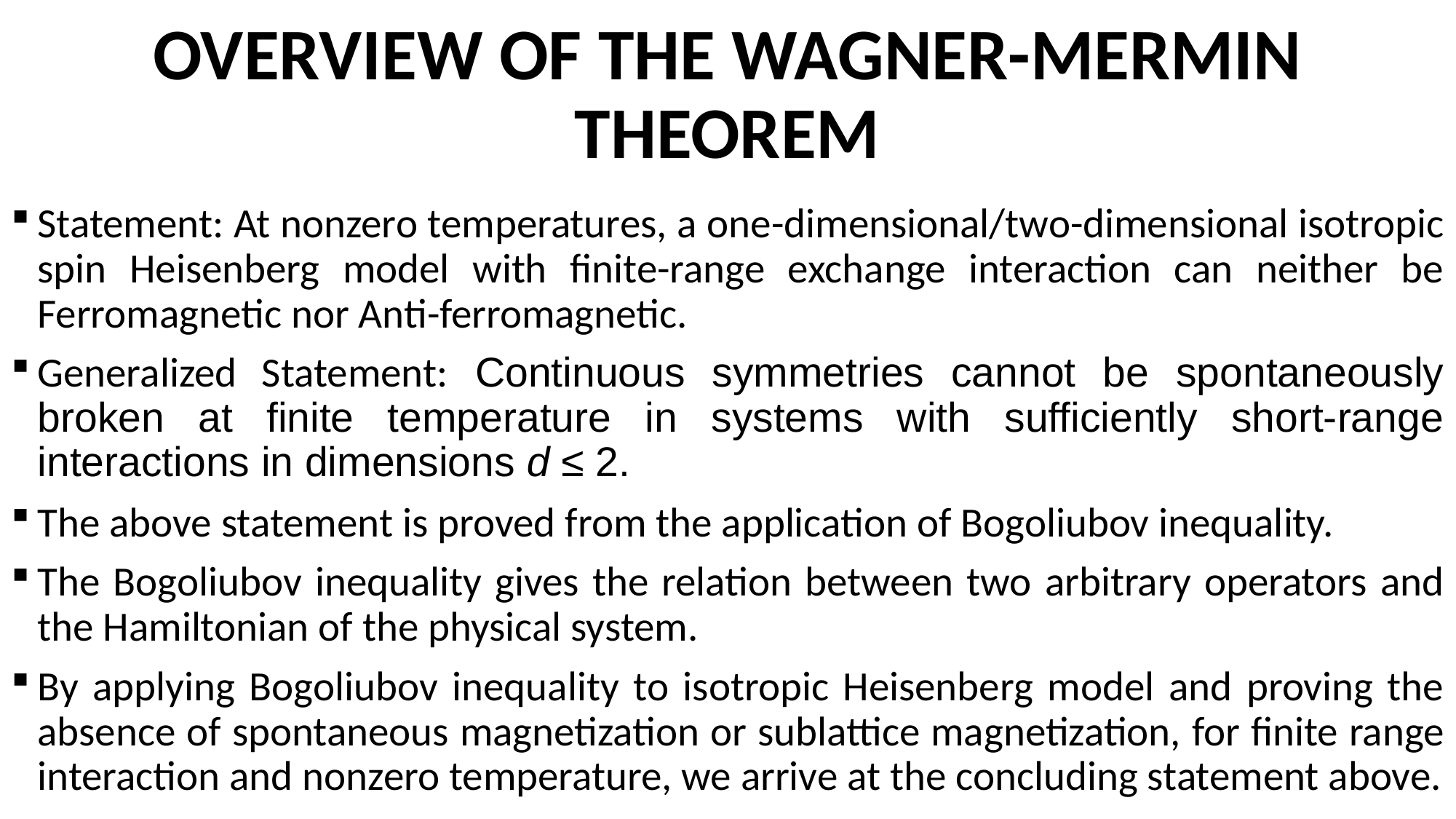

# OVERVIEW OF THE WAGNER-MERMIN THEOREM
Statement: At nonzero temperatures, a one-dimensional/two-dimensional isotropic spin Heisenberg model with finite-range exchange interaction can neither be Ferromagnetic nor Anti-ferromagnetic.
Generalized Statement: Continuous symmetries cannot be spontaneously broken at finite temperature in systems with sufficiently short-range interactions in dimensions d ≤ 2.
The above statement is proved from the application of Bogoliubov inequality.
The Bogoliubov inequality gives the relation between two arbitrary operators and the Hamiltonian of the physical system.
By applying Bogoliubov inequality to isotropic Heisenberg model and proving the absence of spontaneous magnetization or sublattice magnetization, for finite range interaction and nonzero temperature, we arrive at the concluding statement above.